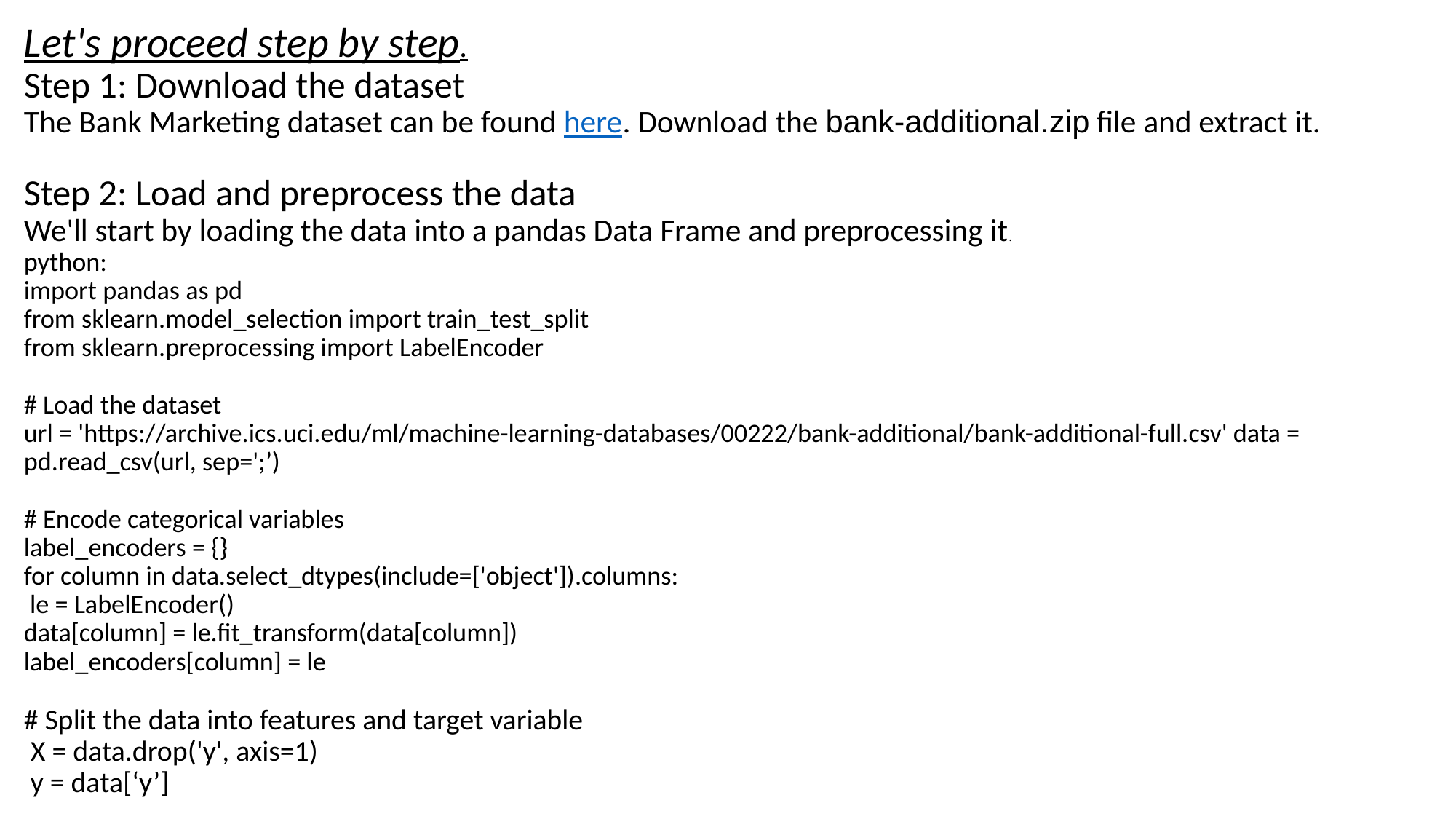

# Let's proceed step by step. Step 1: Download the dataset The Bank Marketing dataset can be found here. Download the bank-additional.zip file and extract it. Step 2: Load and preprocess the data We'll start by loading the data into a pandas Data Frame and preprocessing it. python: import pandas as pd from sklearn.model_selection import train_test_split from sklearn.preprocessing import LabelEncoder # Load the dataset url = 'https://archive.ics.uci.edu/ml/machine-learning-databases/00222/bank-additional/bank-additional-full.csv' data = pd.read_csv(url, sep=';’) # Encode categorical variables label_encoders = {} for column in data.select_dtypes(include=['object']).columns: le = LabelEncoder() data[column] = le.fit_transform(data[column]) label_encoders[column] = le # Split the data into features and target variable X = data.drop('y', axis=1) y = data[‘y’]